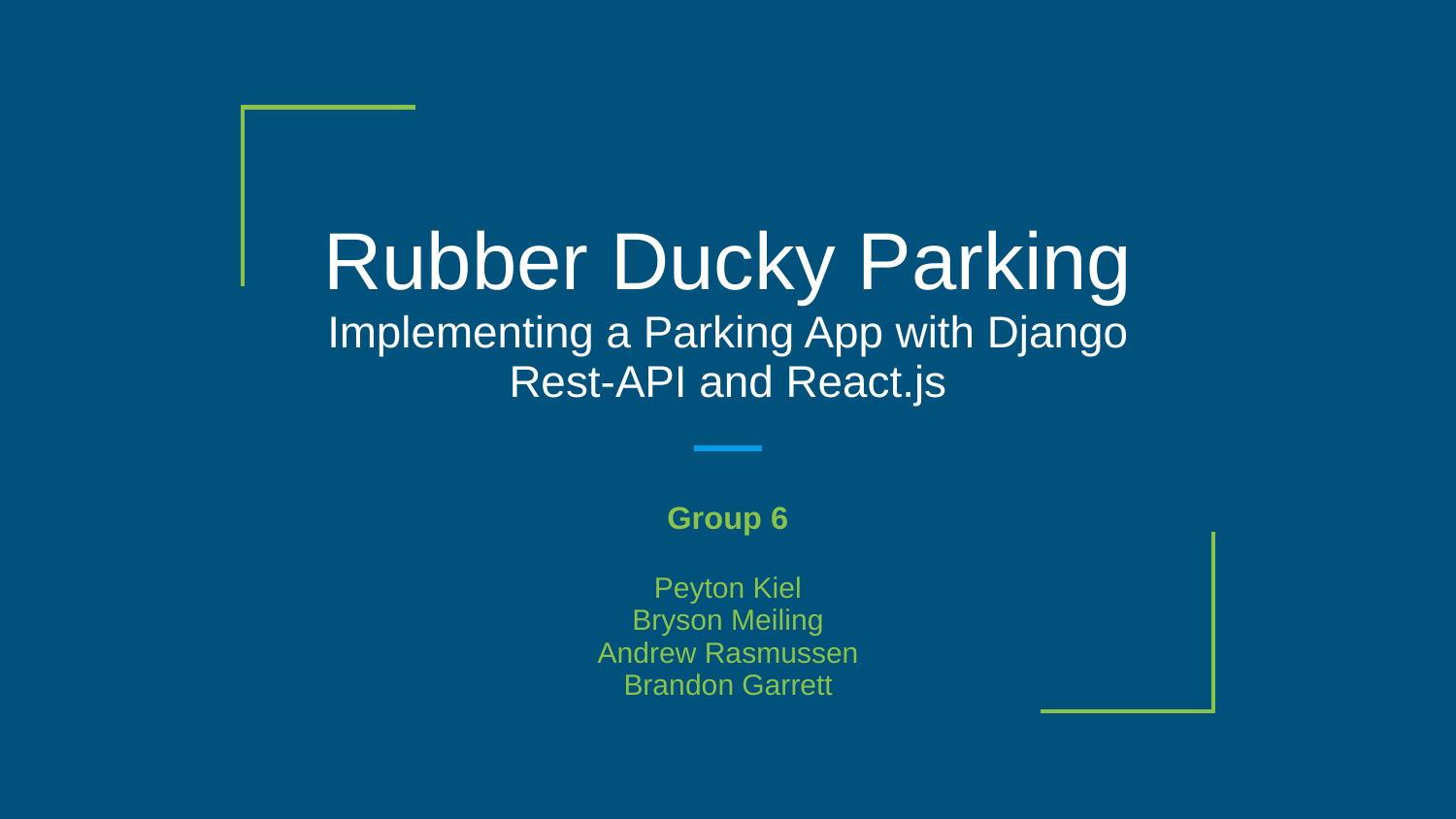

# Rubber Ducky Parking
Implementing a Parking App with Django Rest-API and React.js
Group 6

Peyton Kiel
Bryson Meiling
Andrew Rasmussen
Brandon Garrett